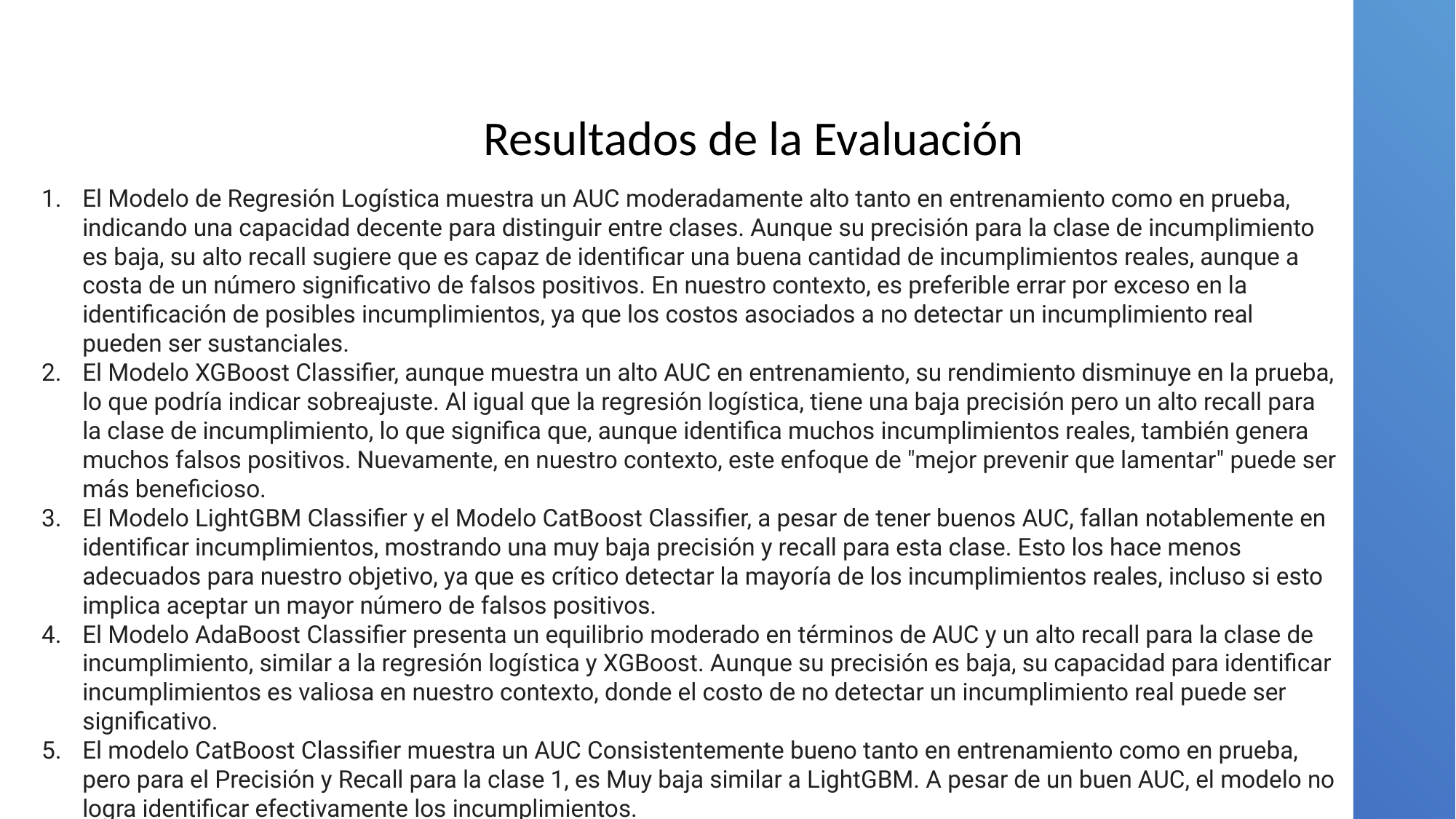

# Resultados de la Evaluación
Resultados de la Evaluación
El Modelo de Regresión Logística muestra un AUC moderadamente alto tanto en entrenamiento como en prueba, indicando una capacidad decente para distinguir entre clases. Aunque su precisión para la clase de incumplimiento es baja, su alto recall sugiere que es capaz de identificar una buena cantidad de incumplimientos reales, aunque a costa de un número significativo de falsos positivos. En nuestro contexto, es preferible errar por exceso en la identificación de posibles incumplimientos, ya que los costos asociados a no detectar un incumplimiento real pueden ser sustanciales.
El Modelo XGBoost Classifier, aunque muestra un alto AUC en entrenamiento, su rendimiento disminuye en la prueba, lo que podría indicar sobreajuste. Al igual que la regresión logística, tiene una baja precisión pero un alto recall para la clase de incumplimiento, lo que significa que, aunque identifica muchos incumplimientos reales, también genera muchos falsos positivos. Nuevamente, en nuestro contexto, este enfoque de "mejor prevenir que lamentar" puede ser más beneficioso.
El Modelo LightGBM Classifier y el Modelo CatBoost Classifier, a pesar de tener buenos AUC, fallan notablemente en identificar incumplimientos, mostrando una muy baja precisión y recall para esta clase. Esto los hace menos adecuados para nuestro objetivo, ya que es crítico detectar la mayoría de los incumplimientos reales, incluso si esto implica aceptar un mayor número de falsos positivos.
El Modelo AdaBoost Classifier presenta un equilibrio moderado en términos de AUC y un alto recall para la clase de incumplimiento, similar a la regresión logística y XGBoost. Aunque su precisión es baja, su capacidad para identificar incumplimientos es valiosa en nuestro contexto, donde el costo de no detectar un incumplimiento real puede ser significativo.
El modelo CatBoost Classifier muestra un AUC Consistentemente bueno tanto en entrenamiento como en prueba, pero para el Precisión y Recall para la clase 1, es Muy baja similar a LightGBM. A pesar de un buen AUC, el modelo no logra identificar efectivamente los incumplimientos.